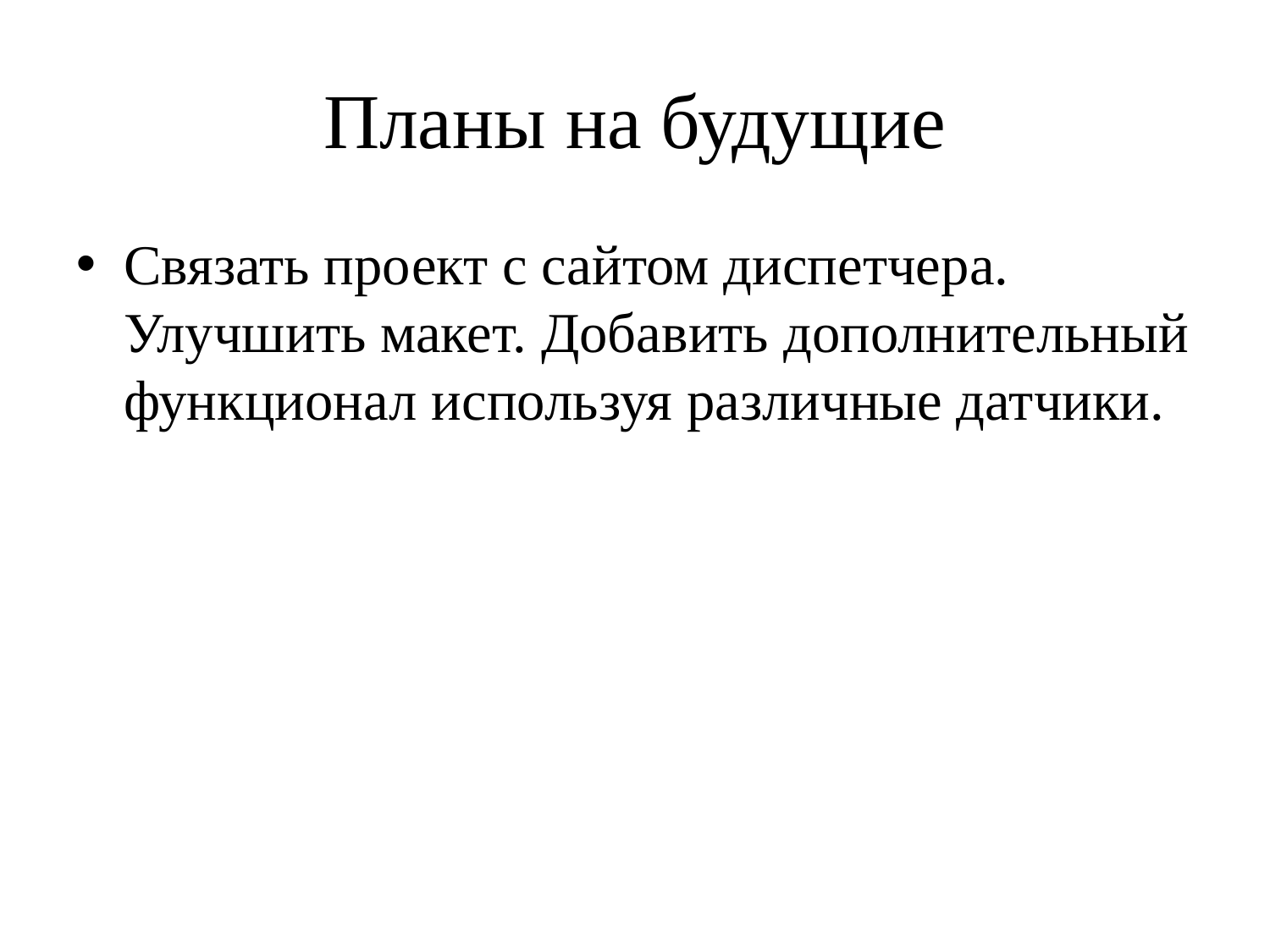

Планы на будущие
Связать проект с сайтом диспетчера. Улучшить макет. Добавить дополнительный функционал используя различные датчики.